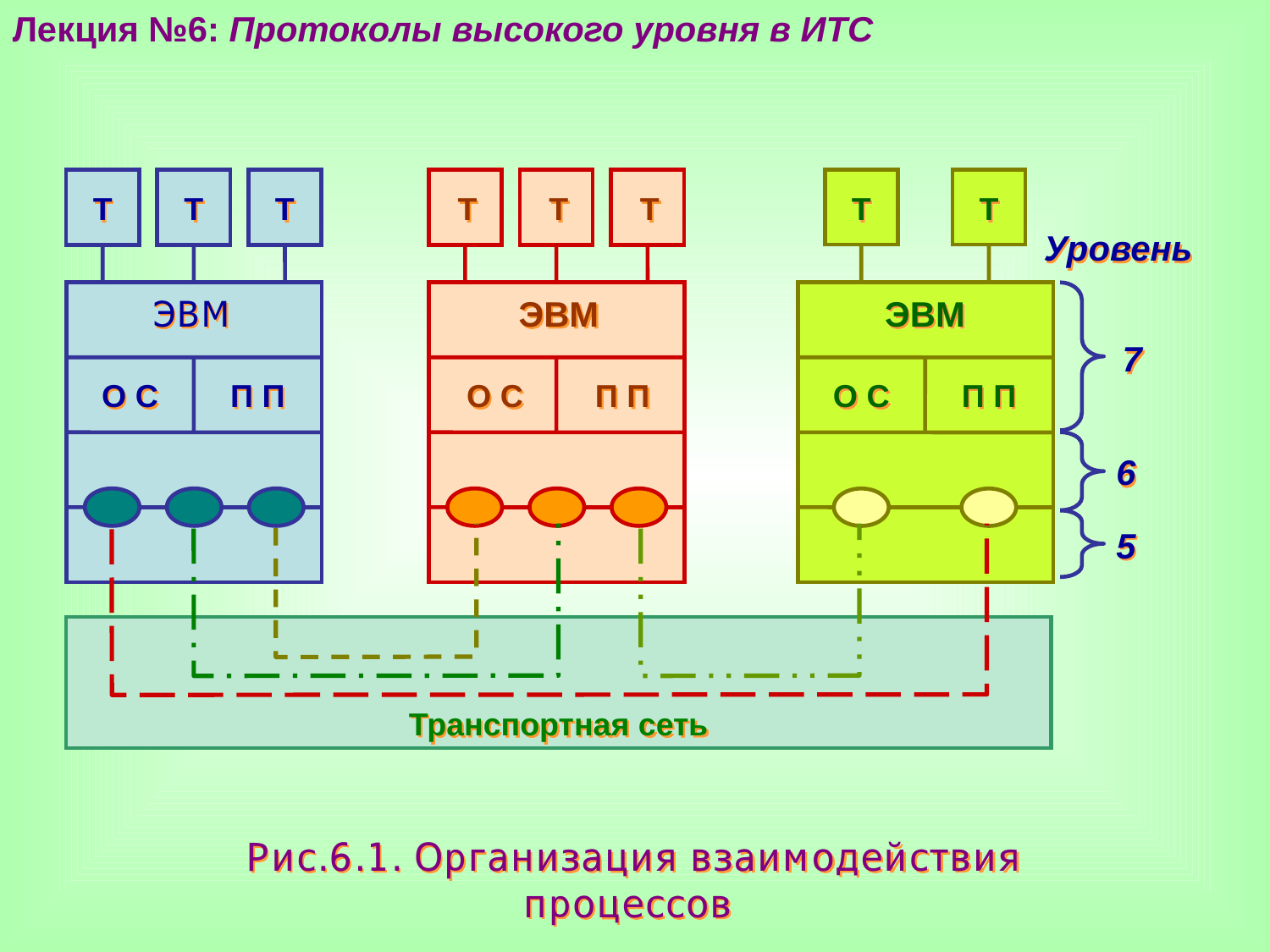

Лекция №6: Протоколы высокого уровня в ИТС

Т
Т

ЭВМ
О С
П П

Т
Т
Т
Т
Т
Т
Уровень

ЭВМ
ЭВМ
7
О С
П П
О С
П П

6

5

Транспортная сеть
Рис.6.1. Организация взаимодействия процессов